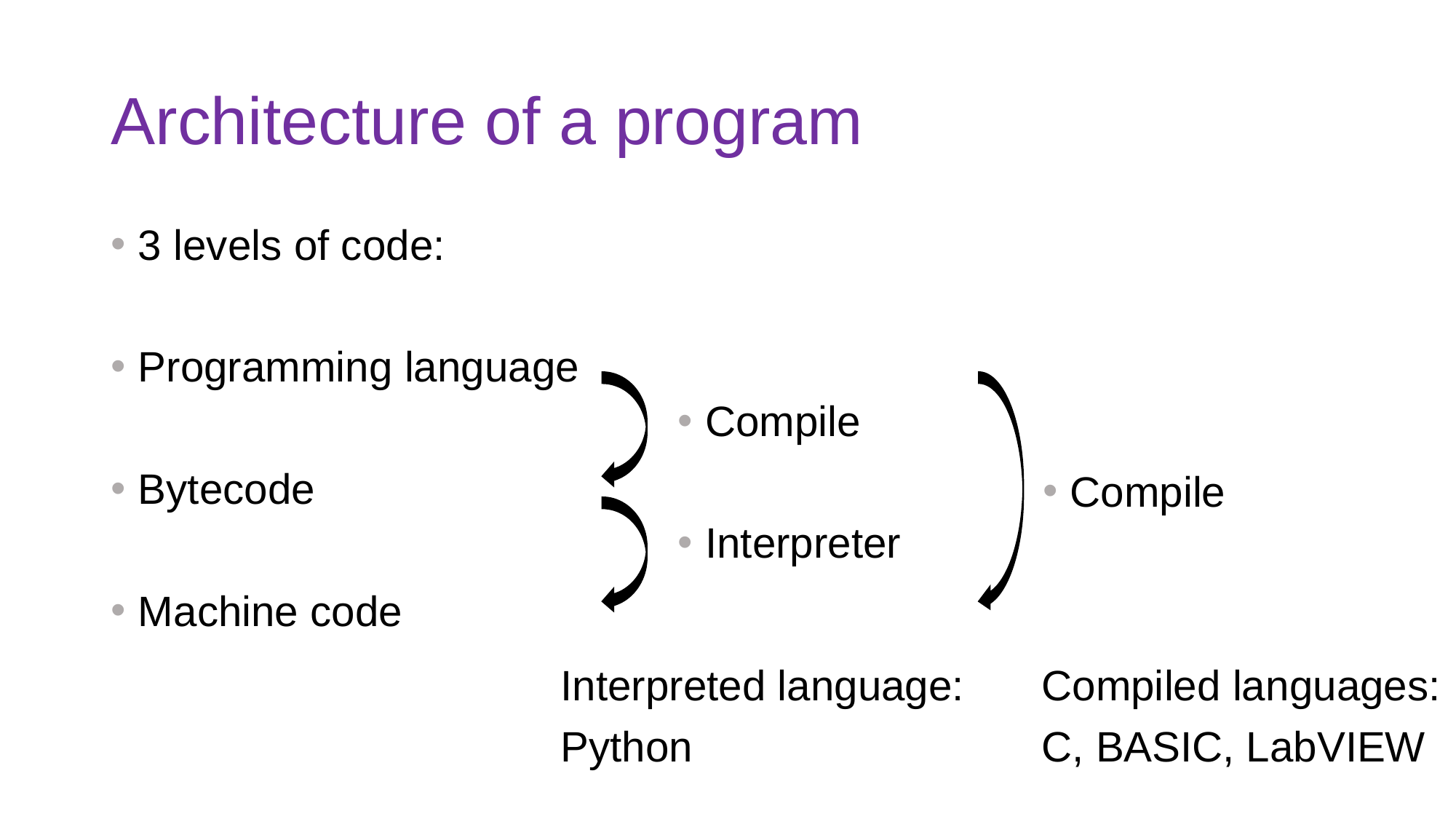

# Architecture of a program
3 levels of code:

Programming language

Bytecode

Machine code

Compile

Interpreter

Compile

Compiled languages:
C, BASIC, LabVIEW

Interpreted language:
Python